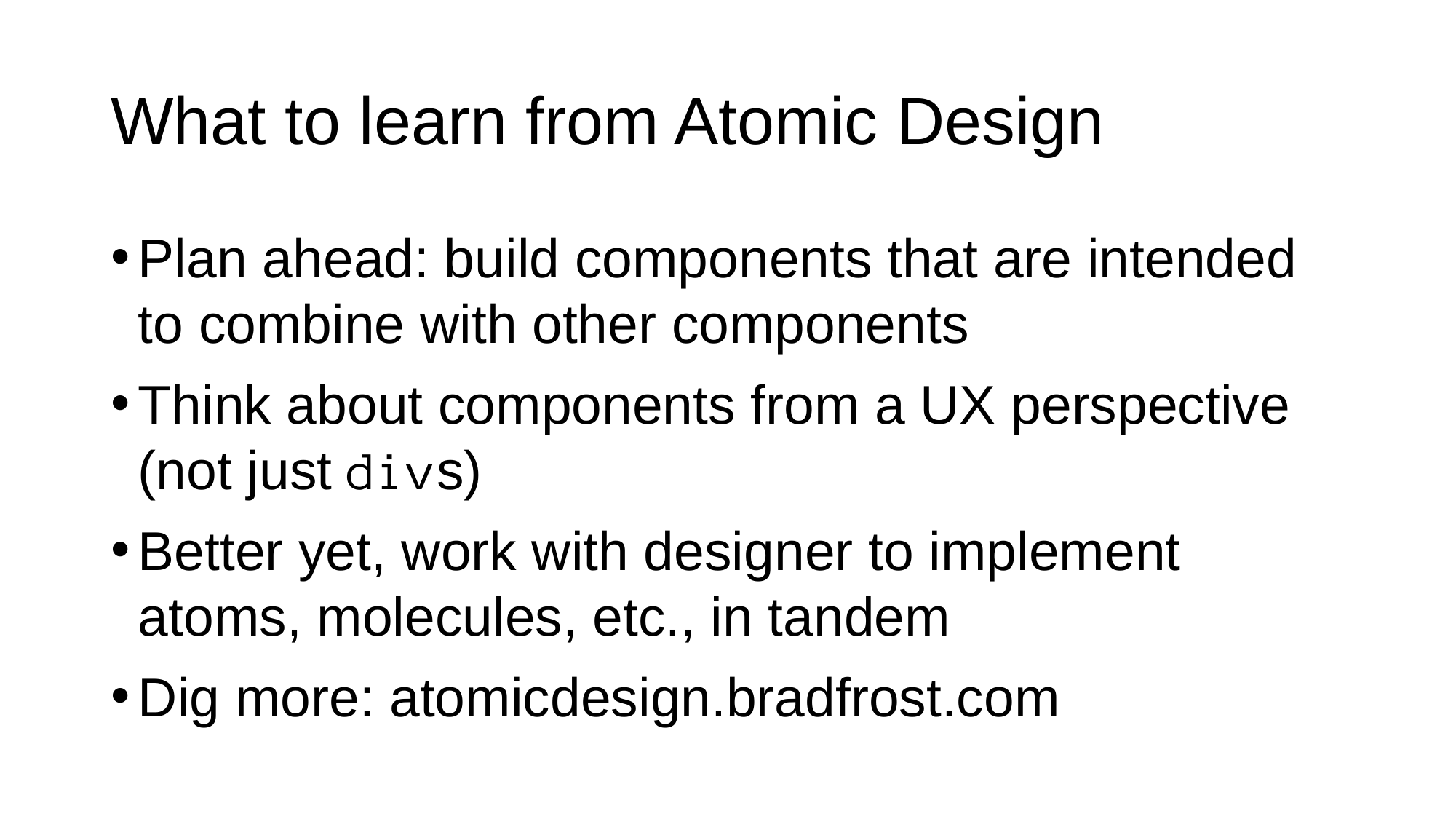

# What to learn from Atomic Design
Plan ahead: build components that are intended to combine with other components
Think about components from a UX perspective (not just divs)
Better yet, work with designer to implement atoms, molecules, etc., in tandem
Dig more: atomicdesign.bradfrost.com